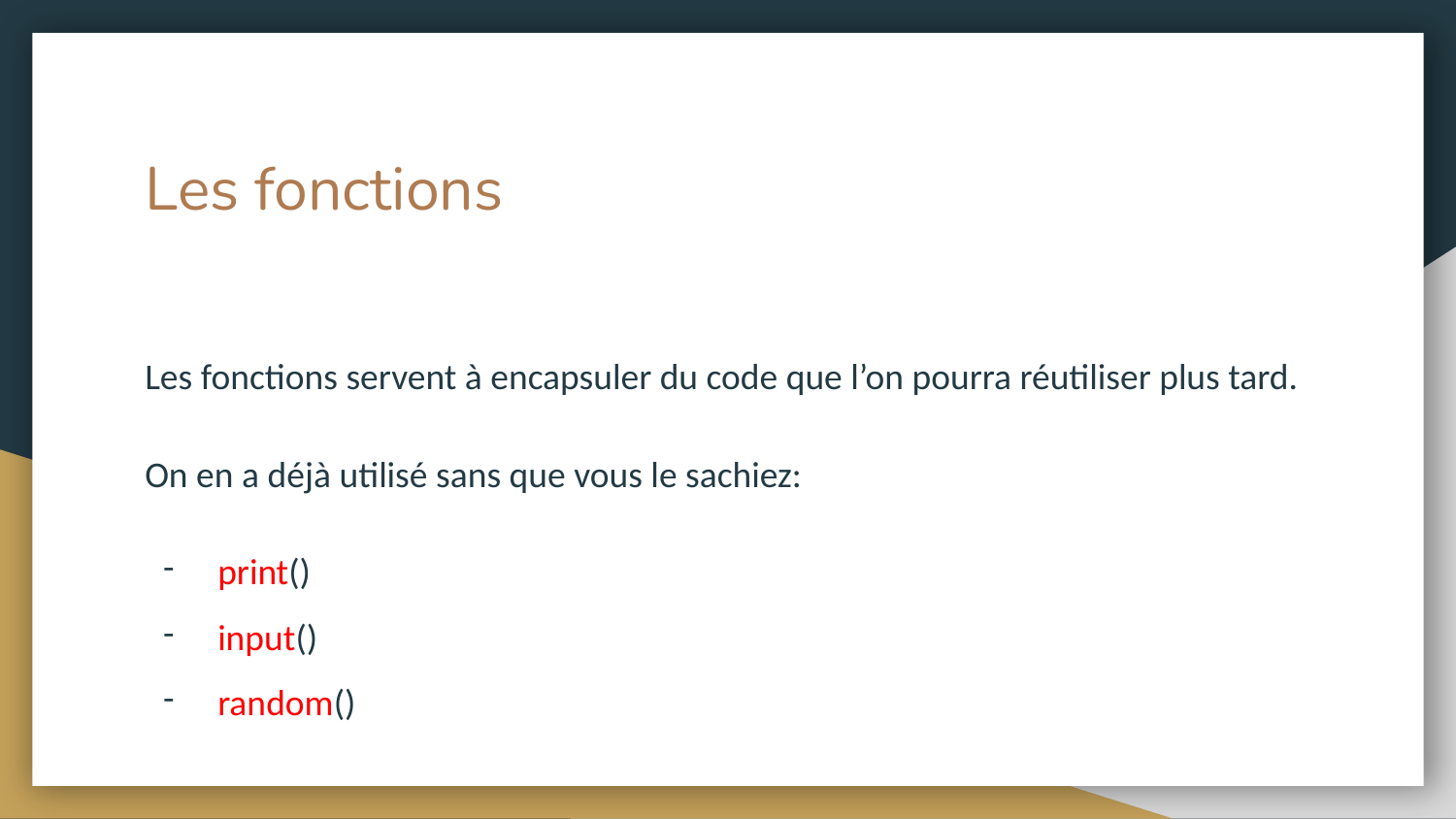

# Les fonctions
Les fonctions servent à encapsuler du code que l’on pourra réutiliser plus tard.
On en a déjà utilisé sans que vous le sachiez:
print()
input()
random()